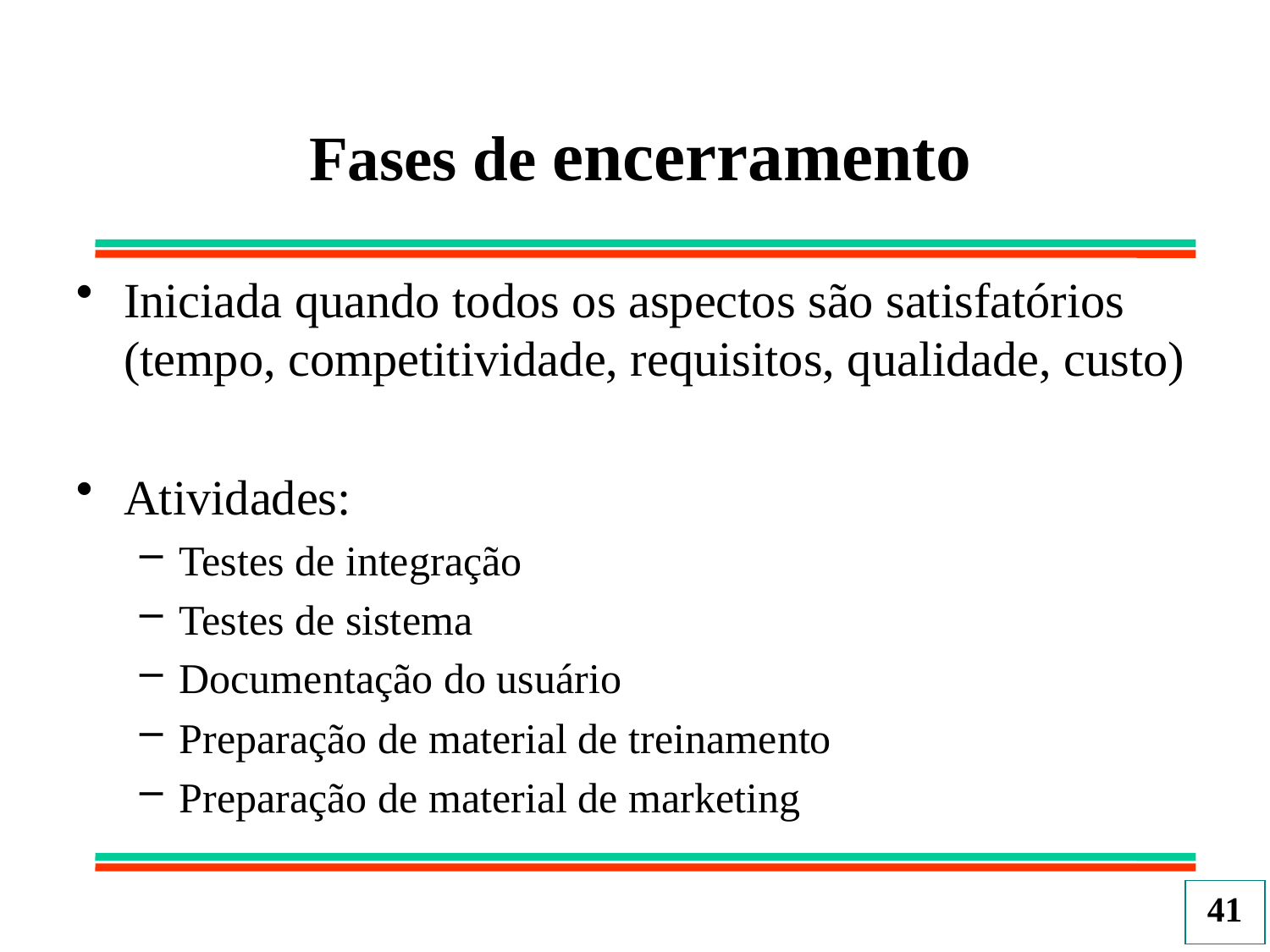

Fases de encerramento

Iniciada quando todos os aspectos são satisfatórios (tempo, competitividade, requisitos, qualidade, custo)

Atividades:
Testes de integração
Testes de sistema
Documentação do usuário
Preparação de material de treinamento
Preparação de material de marketing

41